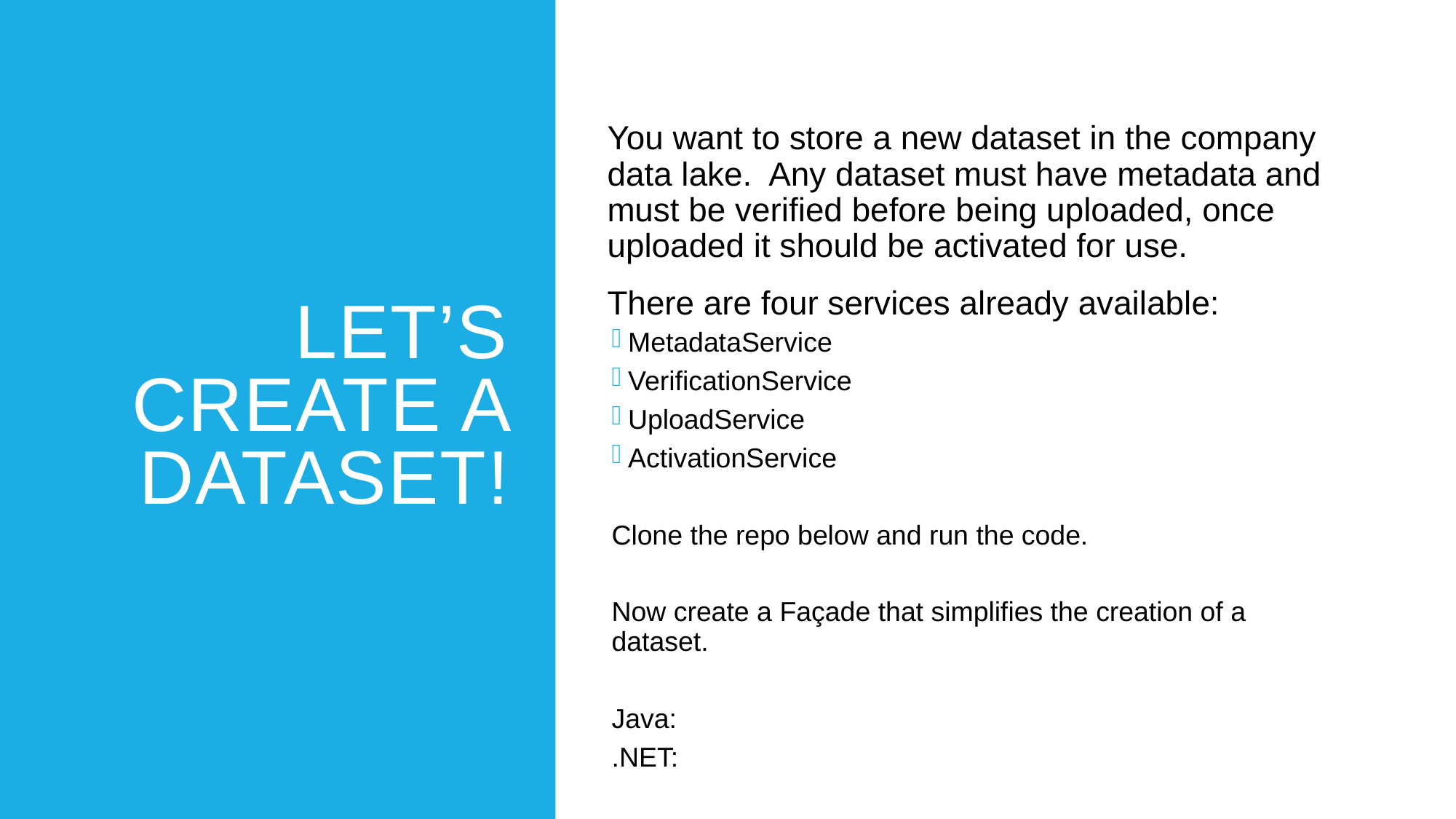

You want to store a new dataset in the company data lake.  Any dataset must have metadata and must be verified before being uploaded, once uploaded it should be activated for use.
There are four services already available:
MetadataService
VerificationService
UploadService
ActivationService

Clone the repo below and run the code.

Now create a Façade that simplifies the creation of a dataset.

Java:
.NET:
# Let’s create a dataset!